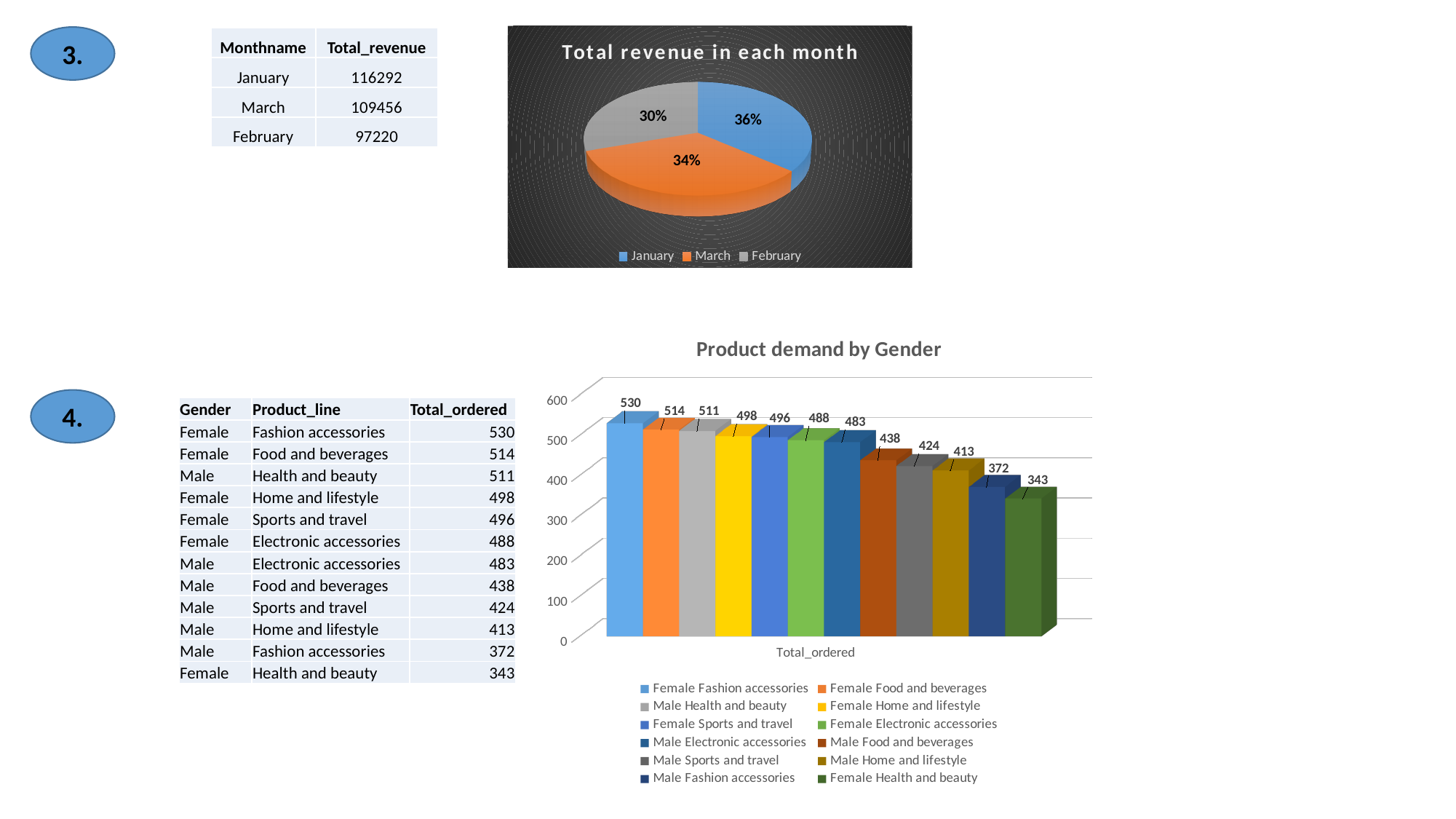

[unsupported chart]

3.
| Monthname | Total\_revenue |
| --- | --- |
| January | 116292 |
| March | 109456 |
| February | 97220 |

[unsupported chart]

4.
| Gender | Product\_line | Total\_ordered |
| --- | --- | --- |
| Female | Fashion accessories | 530 |
| Female | Food and beverages | 514 |
| Male | Health and beauty | 511 |
| Female | Home and lifestyle | 498 |
| Female | Sports and travel | 496 |
| Female | Electronic accessories | 488 |
| Male | Electronic accessories | 483 |
| Male | Food and beverages | 438 |
| Male | Sports and travel | 424 |
| Male | Home and lifestyle | 413 |
| Male | Fashion accessories | 372 |
| Female | Health and beauty | 343 |